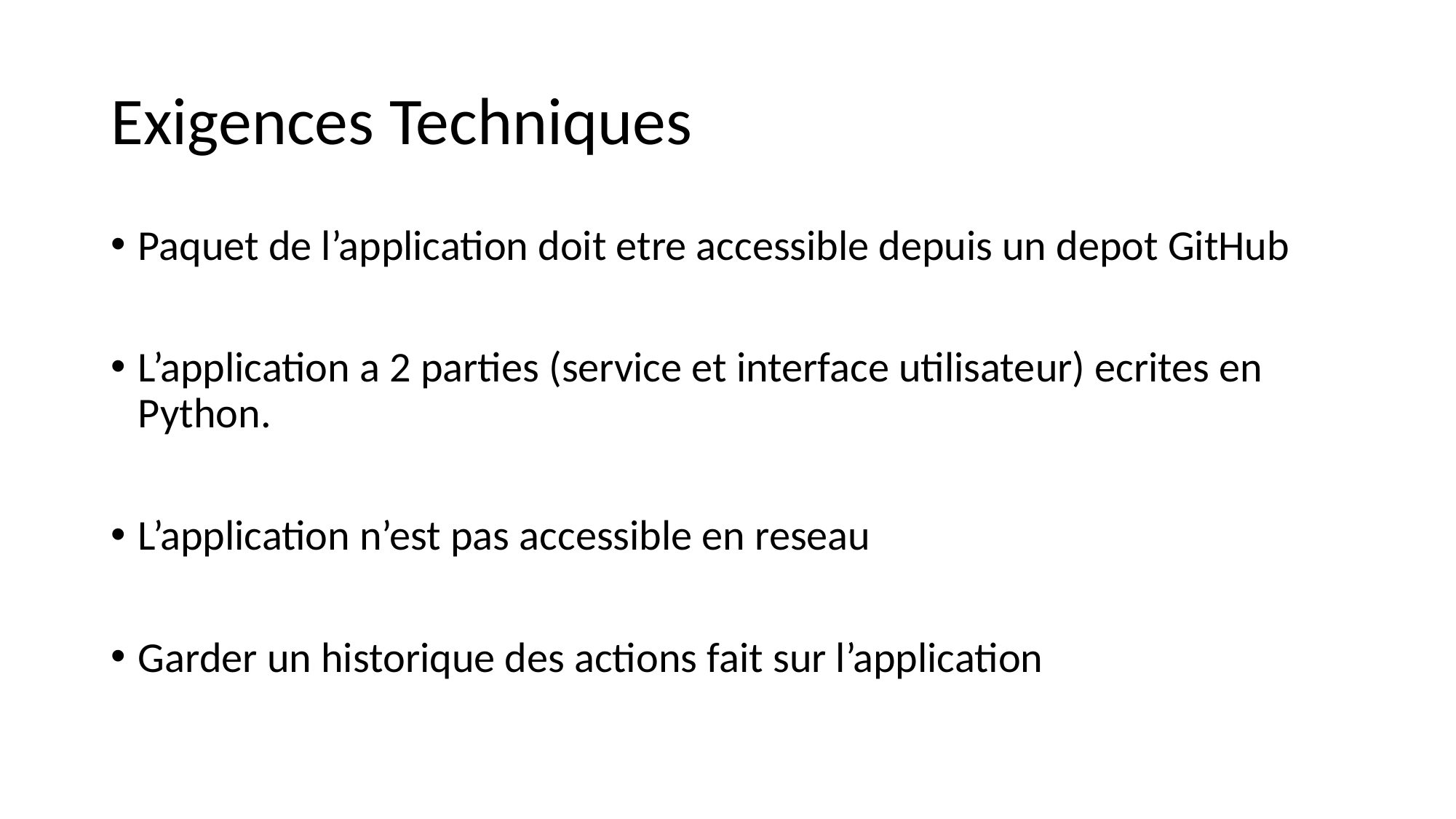

# Exigences Techniques
Paquet de l’application doit etre accessible depuis un depot GitHub

L’application a 2 parties (service et interface utilisateur) ecrites en Python.

L’application n’est pas accessible en reseau

Garder un historique des actions fait sur l’application